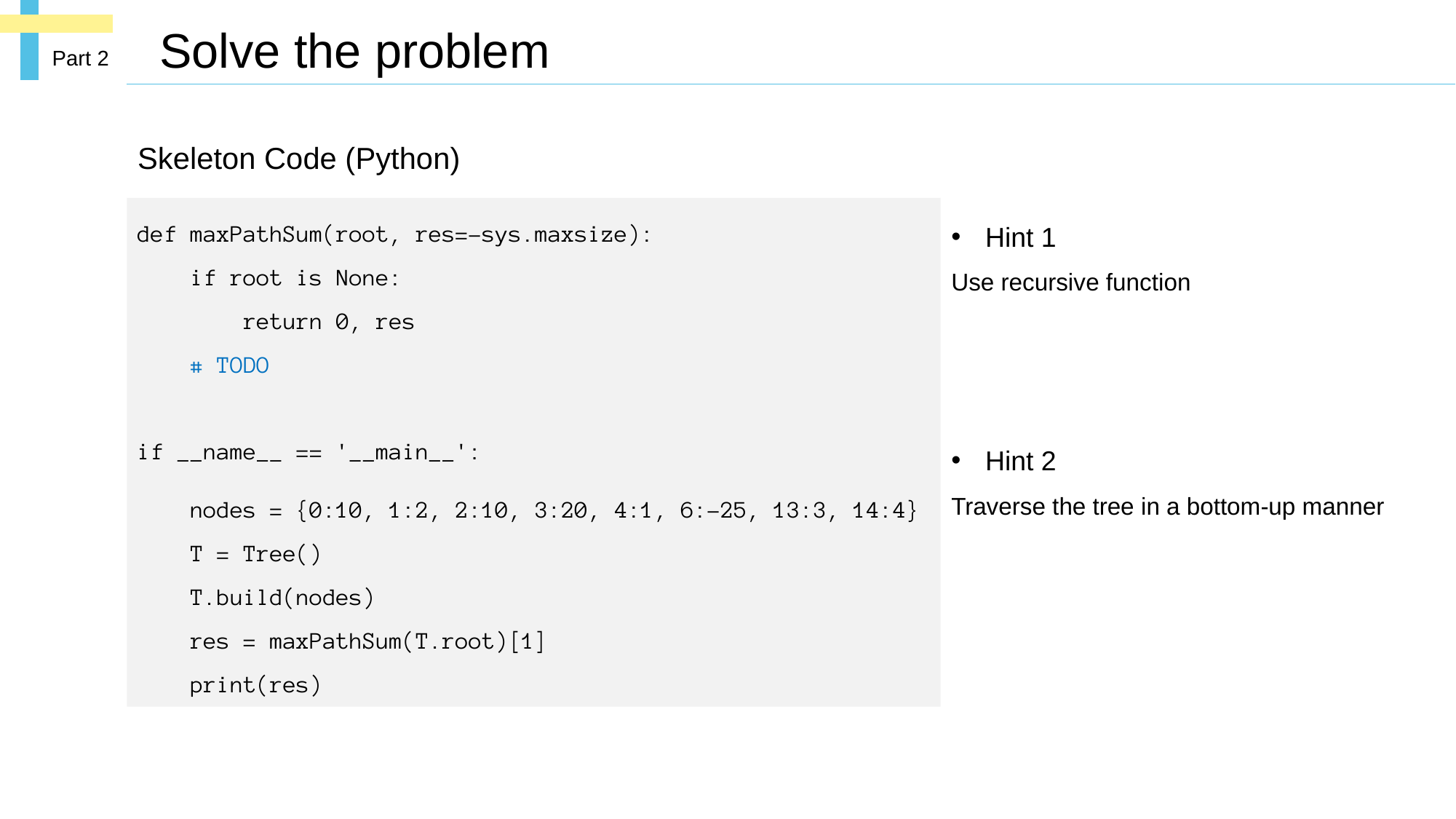

Solve the problem
Part 2
Skeleton Code (Python)
def maxPathSum(root, res=-sys.maxsize):
    if root is None:
        return 0, res
    # TODO

if __name__ == '__main__':
    nodes = {0:10, 1:2, 2:10, 3:20, 4:1, 6:-25, 13:3, 14:4}
    T = Tree()
    T.build(nodes)
    res = maxPathSum(T.root)[1]
    print(res)

Hint 1
Use recursive function

Hint 2
Traverse the tree in a bottom-up manner